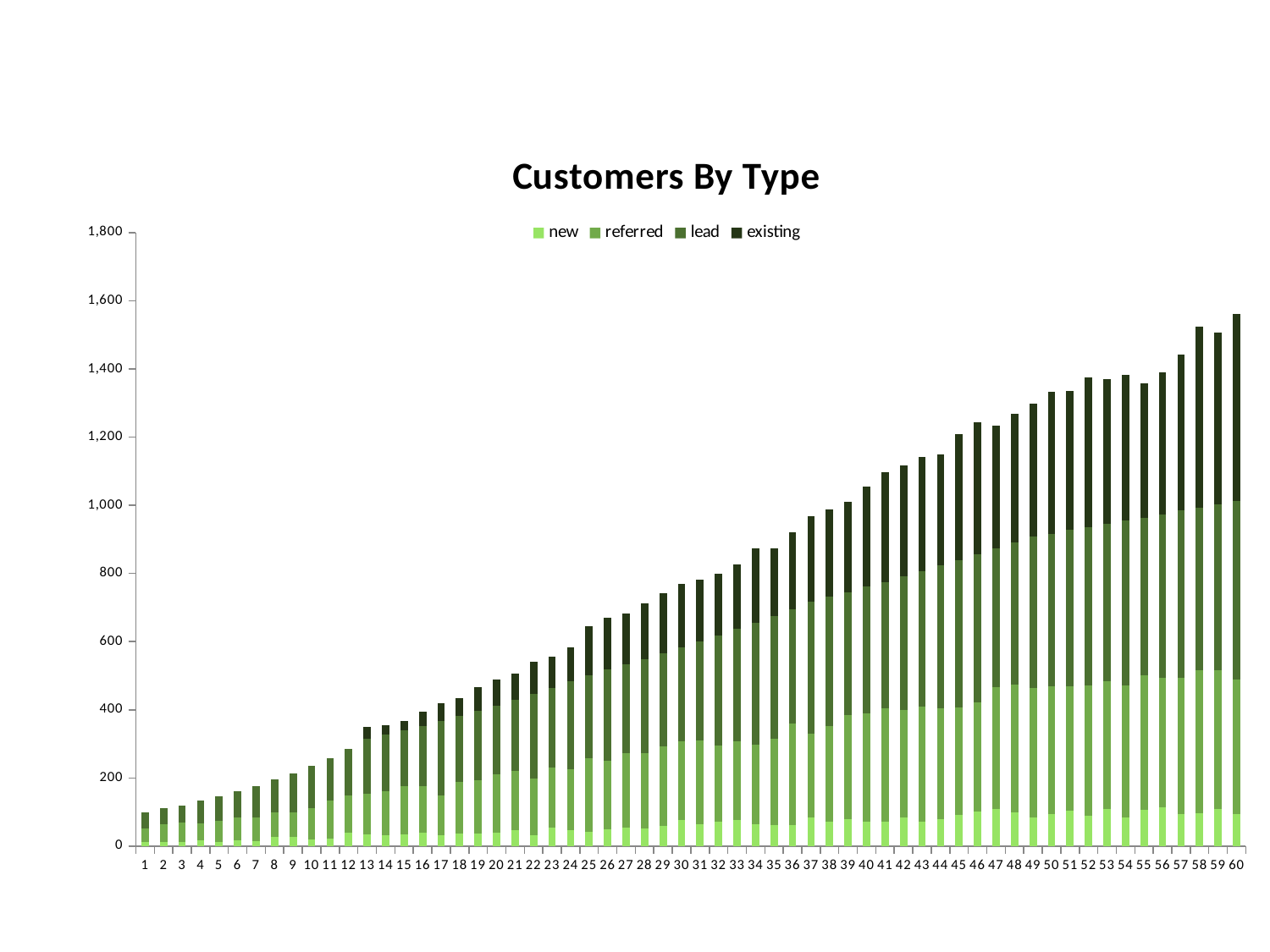

### Chart: Customers By Type

| Category | new | referred | lead | existing |
|---|---|---|---|---|
| 1 | 11.0 | 42.0 | 47.0 | 0.0 |
| 2 | 12.0 | 52.0 | 47.0 | 0.0 |
| 3 | 12.0 | 57.0 | 51.0 | 0.0 |
| 4 | 16.0 | 51.0 | 66.0 | 0.0 |
| 5 | 12.0 | 63.0 | 72.0 | 0.0 |
| 6 | 18.0 | 66.0 | 77.0 | 0.0 |
| 7 | 14.0 | 71.0 | 92.0 | 0.0 |
| 8 | 26.0 | 73.0 | 96.0 | 0.0 |
| 9 | 28.0 | 70.0 | 116.0 | 0.0 |
| 10 | 20.0 | 91.0 | 125.0 | 0.0 |
| 11 | 23.0 | 111.0 | 125.0 | 0.0 |
| 12 | 39.0 | 110.0 | 136.0 | 0.0 |
| 13 | 34.0 | 121.0 | 159.0 | 35.0 |
| 14 | 31.0 | 130.0 | 166.0 | 27.0 |
| 15 | 34.0 | 143.0 | 162.0 | 29.0 |
| 16 | 40.0 | 135.0 | 178.0 | 42.0 |
| 17 | 33.0 | 116.0 | 218.0 | 53.0 |
| 18 | 37.0 | 152.0 | 193.0 | 53.0 |
| 19 | 38.0 | 156.0 | 203.0 | 69.0 |
| 20 | 40.0 | 170.0 | 203.0 | 75.0 |
| 21 | 47.0 | 174.0 | 209.0 | 77.0 |
| 22 | 32.0 | 166.0 | 248.0 | 94.0 |
| 23 | 55.0 | 176.0 | 234.0 | 92.0 |
| 24 | 47.0 | 178.0 | 258.0 | 100.0 |
| 25 | 41.0 | 218.0 | 243.0 | 143.0 |
| 26 | 50.0 | 201.0 | 267.0 | 153.0 |
| 27 | 54.0 | 219.0 | 260.0 | 150.0 |
| 28 | 52.0 | 221.0 | 276.0 | 163.0 |
| 29 | 59.0 | 234.0 | 273.0 | 175.0 |
| 30 | 77.0 | 230.0 | 275.0 | 187.0 |
| 31 | 64.0 | 247.0 | 289.0 | 182.0 |
| 32 | 71.0 | 224.0 | 323.0 | 181.0 |
| 33 | 78.0 | 230.0 | 329.0 | 190.0 |
| 34 | 65.0 | 234.0 | 356.0 | 219.0 |
| 35 | 62.0 | 252.0 | 361.0 | 199.0 |
| 36 | 61.0 | 298.0 | 337.0 | 225.0 |
| 37 | 84.0 | 247.0 | 385.0 | 252.0 |
| 38 | 71.0 | 282.0 | 378.0 | 257.0 |
| 39 | 79.0 | 306.0 | 360.0 | 265.0 |
| 40 | 72.0 | 317.0 | 372.0 | 295.0 |
| 41 | 71.0 | 334.0 | 370.0 | 321.0 |
| 42 | 83.0 | 316.0 | 392.0 | 325.0 |
| 43 | 73.0 | 336.0 | 398.0 | 335.0 |
| 44 | 80.0 | 325.0 | 418.0 | 327.0 |
| 45 | 92.0 | 316.0 | 431.0 | 370.0 |
| 46 | 102.0 | 319.0 | 435.0 | 388.0 |
| 47 | 110.0 | 357.0 | 407.0 | 359.0 |
| 48 | 100.0 | 375.0 | 415.0 | 378.0 |
| 49 | 85.0 | 378.0 | 446.0 | 388.0 |
| 50 | 95.0 | 374.0 | 448.0 | 415.0 |
| 51 | 103.0 | 367.0 | 457.0 | 409.0 |
| 52 | 89.0 | 383.0 | 464.0 | 439.0 |
| 53 | 108.0 | 375.0 | 463.0 | 425.0 |
| 54 | 85.0 | 386.0 | 484.0 | 427.0 |
| 55 | 106.0 | 395.0 | 463.0 | 393.0 |
| 56 | 114.0 | 379.0 | 481.0 | 415.0 |
| 57 | 93.0 | 401.0 | 490.0 | 459.0 |
| 58 | 97.0 | 419.0 | 478.0 | 530.0 |
| 59 | 109.0 | 406.0 | 489.0 | 503.0 |
| 60 | 93.0 | 395.0 | 525.0 | 549.0 |